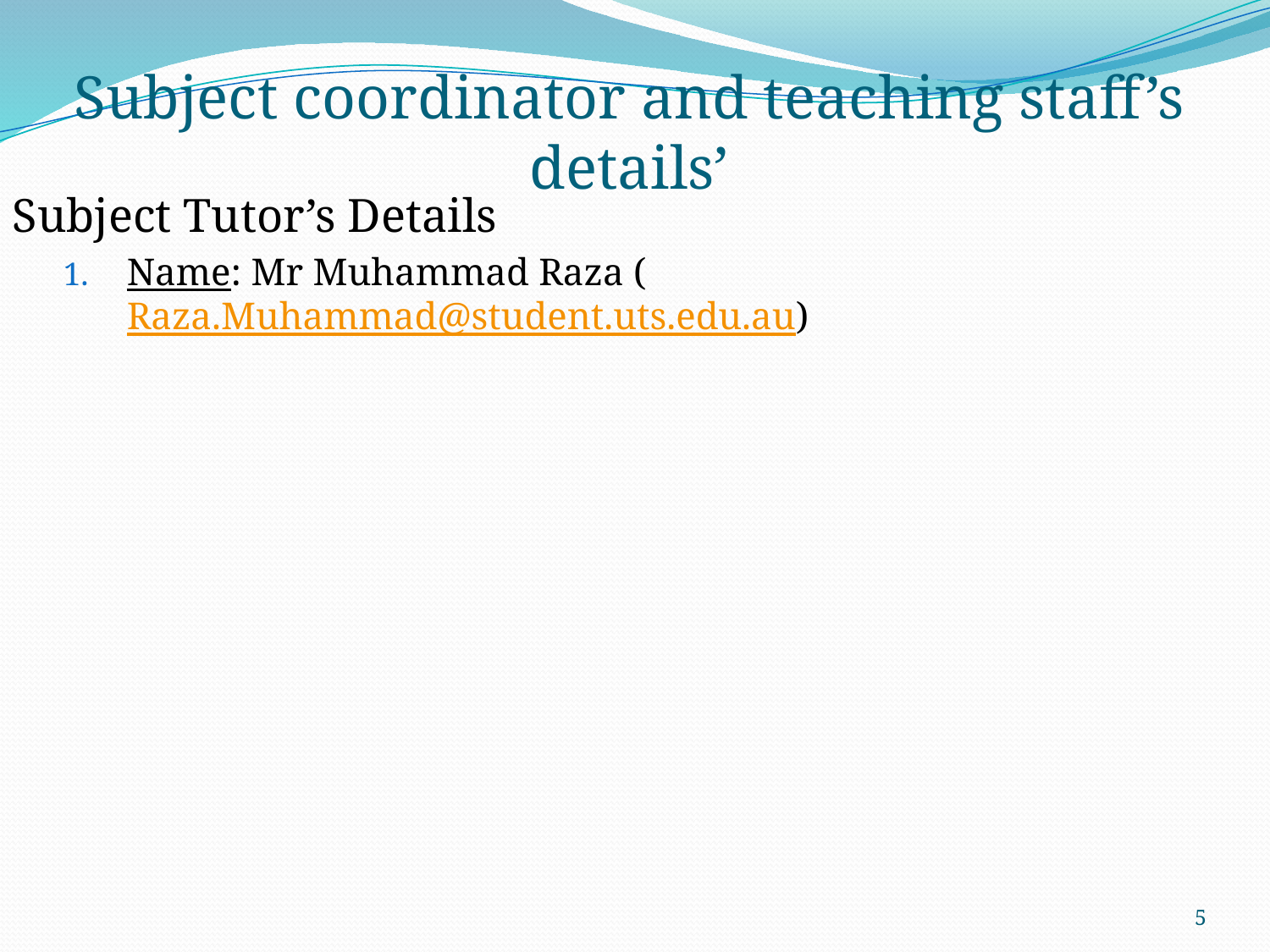

# Subject coordinator and teaching staff’s details’
Subject Tutor’s Details
Name: Mr Muhammad Raza (Raza.Muhammad@student.uts.edu.au)

5